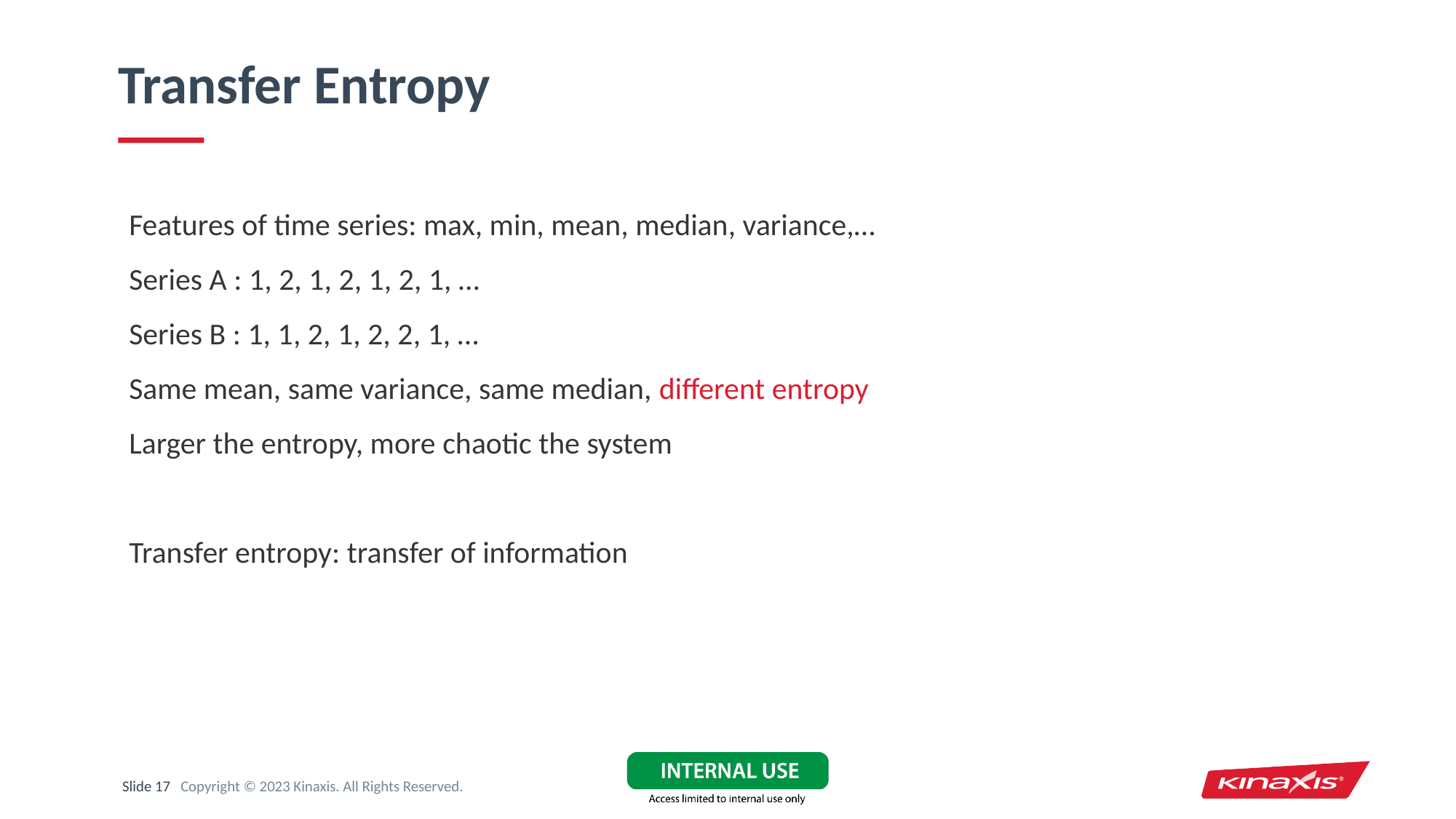

# Transfer Entropy
Features of time series: max, min, mean, median, variance,…
Series A : 1, 2, 1, 2, 1, 2, 1, …
Series B : 1, 1, 2, 1, 2, 2, 1, …
Same mean, same variance, same median, different entropy
Larger the entropy, more chaotic the system

Transfer entropy: transfer of information